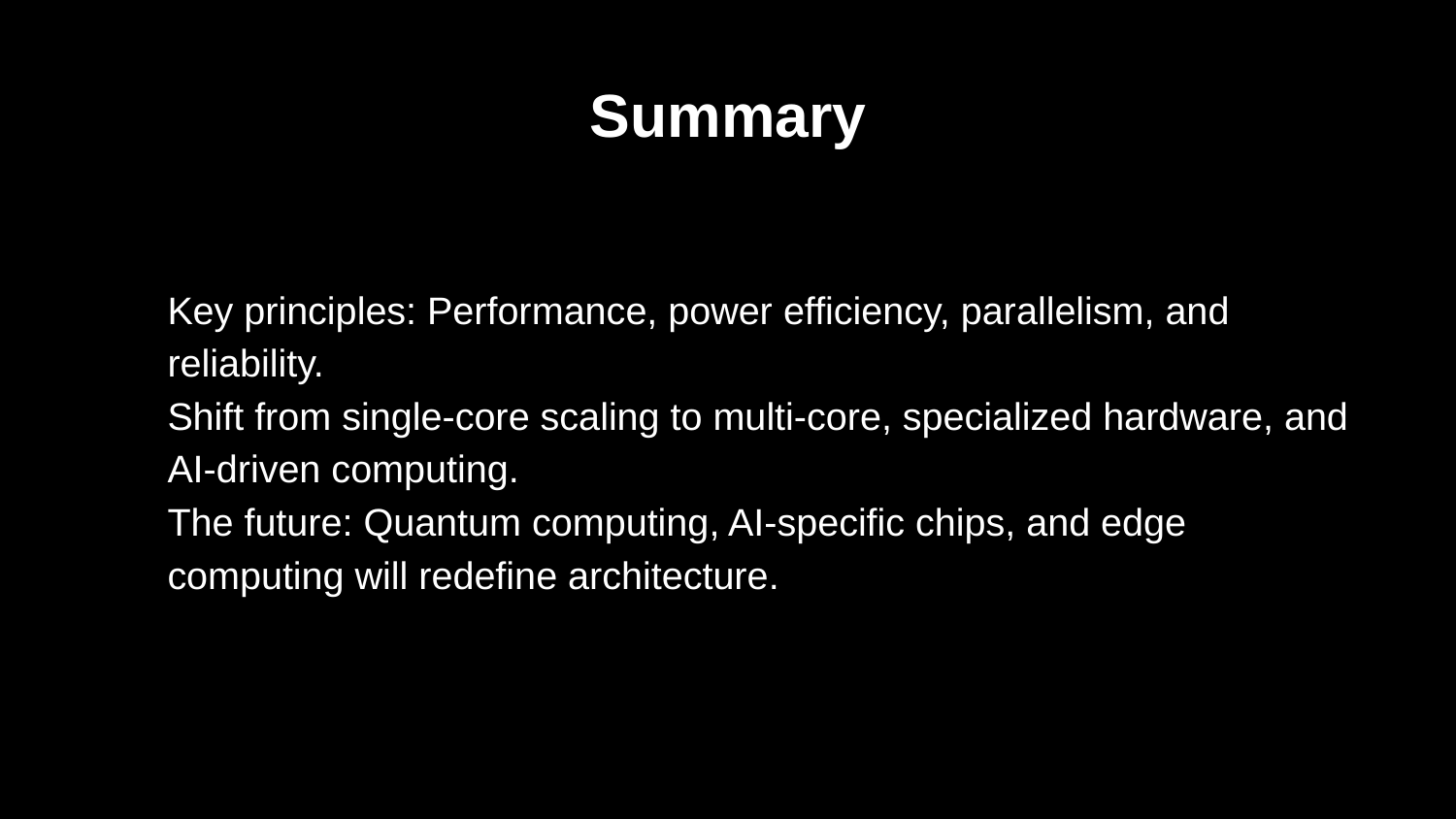

Summary
# Key principles: Performance, power efficiency, parallelism, and reliability.
Shift from single-core scaling to multi-core, specialized hardware, and AI-driven computing.
The future: Quantum computing, AI-specific chips, and edge computing will redefine architecture.